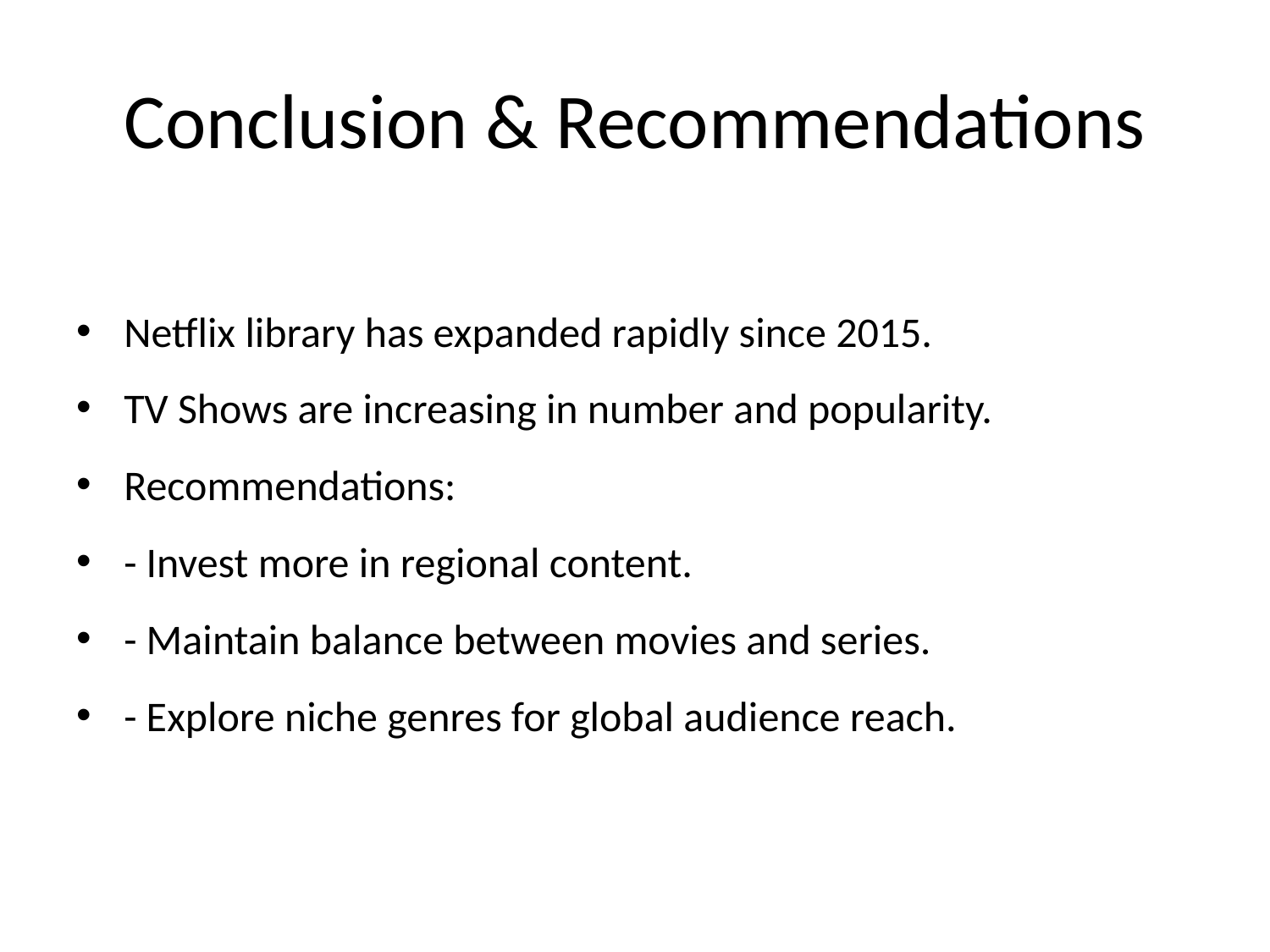

# Conclusion & Recommendations

Netflix library has expanded rapidly since 2015.
TV Shows are increasing in number and popularity.
Recommendations:
- Invest more in regional content.
- Maintain balance between movies and series.
- Explore niche genres for global audience reach.